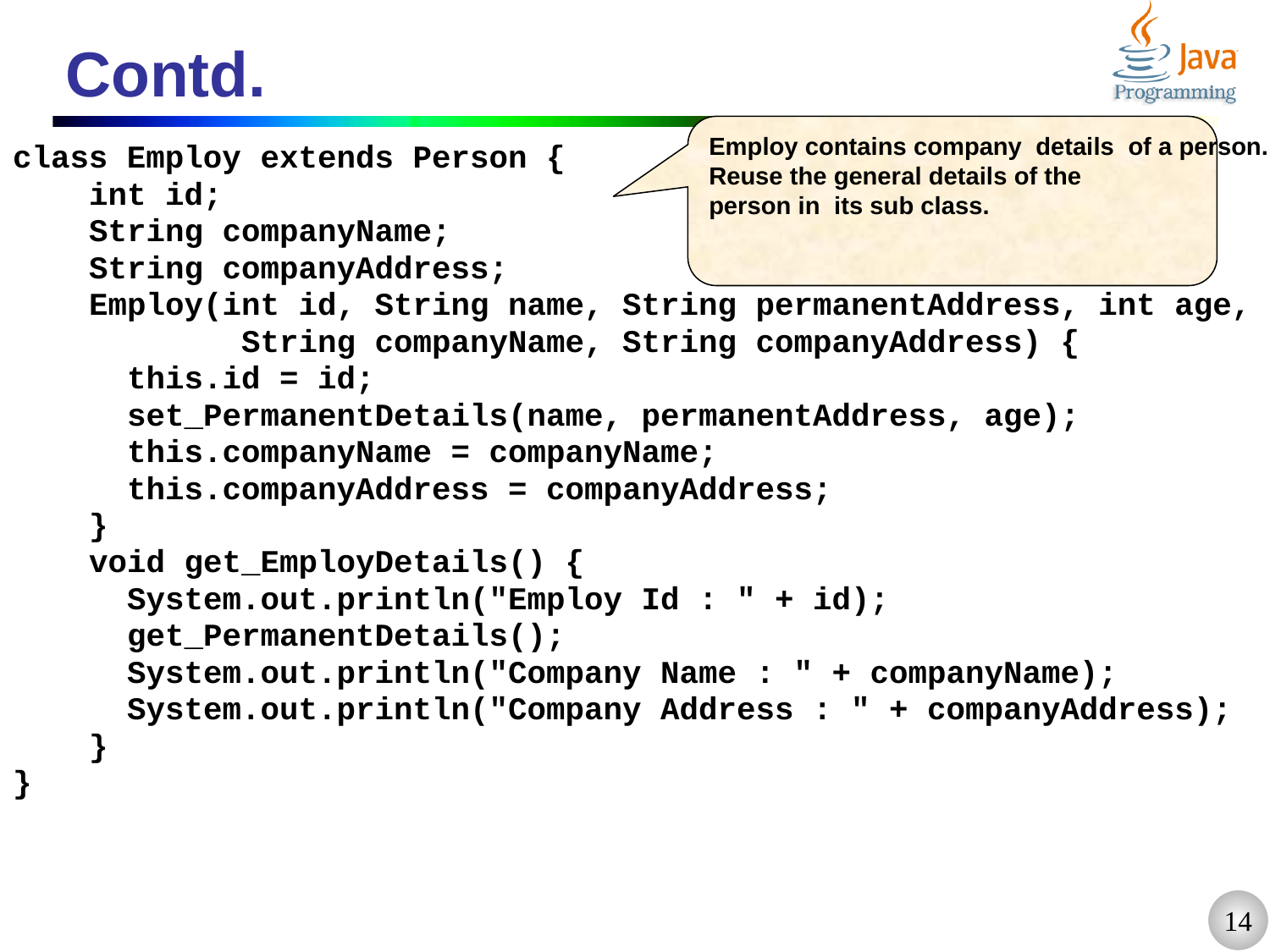

# Contd.
Employ contains company  details  of a person.
Reuse the general details of the
person in  its sub class.

class Employ extends Person {
    int id;
    String companyName;
    String companyAddress;
    Employ(int id, String name, String permanentAddress, int age,
            String companyName, String companyAddress) {
      this.id = id;
      set_PermanentDetails(name, permanentAddress, age);
      this.companyName = companyName;
      this.companyAddress = companyAddress;
    }
    void get_EmployDetails() {
      System.out.println("Employ Id : " + id);
      get_PermanentDetails();
      System.out.println("Company Name : " + companyName);
      System.out.println("Company Address : " + companyAddress);
    }
}